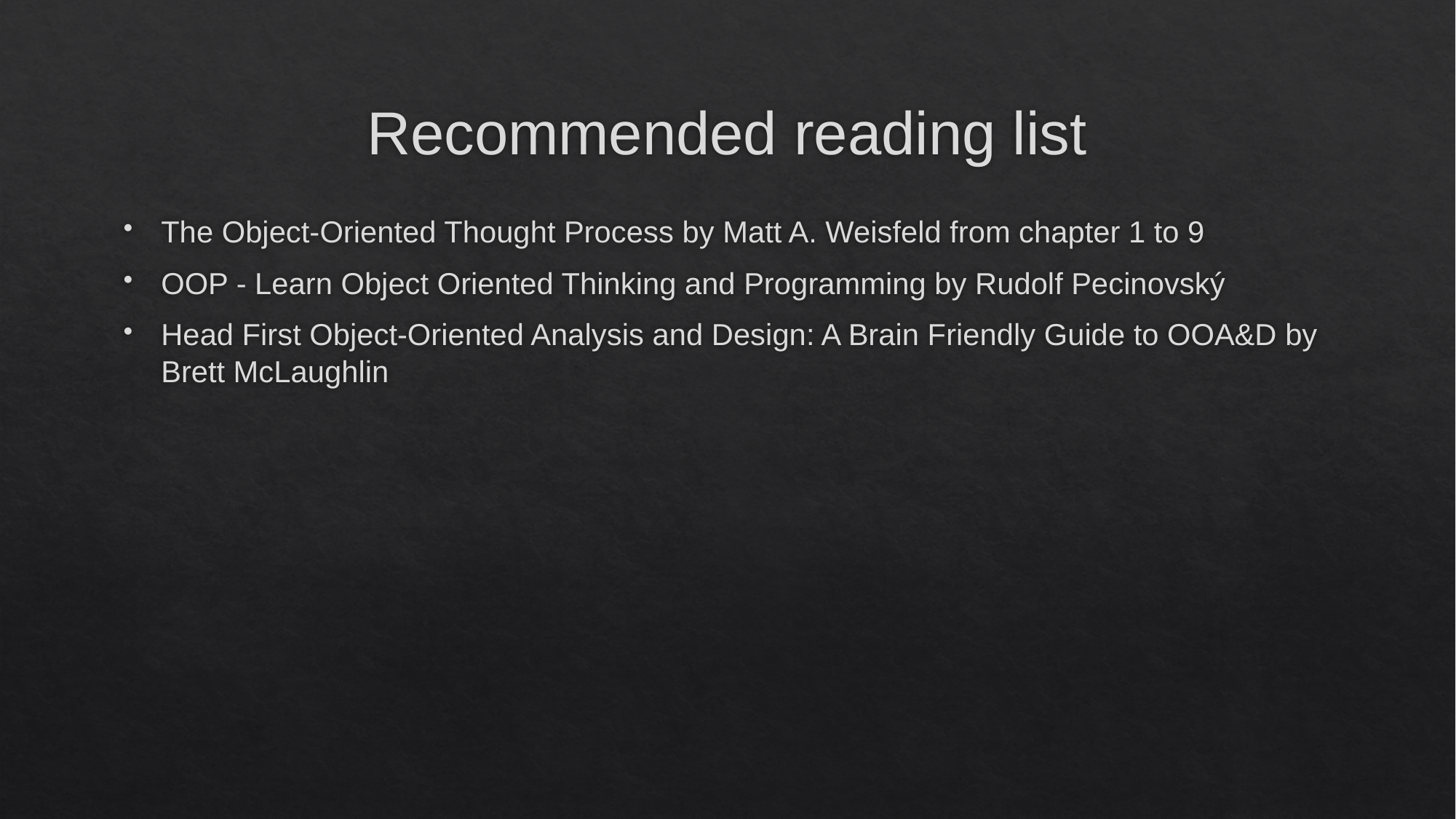

# Recommended reading list
The Object-Oriented Thought Process by Matt A. Weisfeld from chapter 1 to 9
OOP - Learn Object Oriented Thinking and Programming by Rudolf Pecinovský
Head First Object-Oriented Analysis and Design: A Brain Friendly Guide to OOA&D by Brett McLaughlin